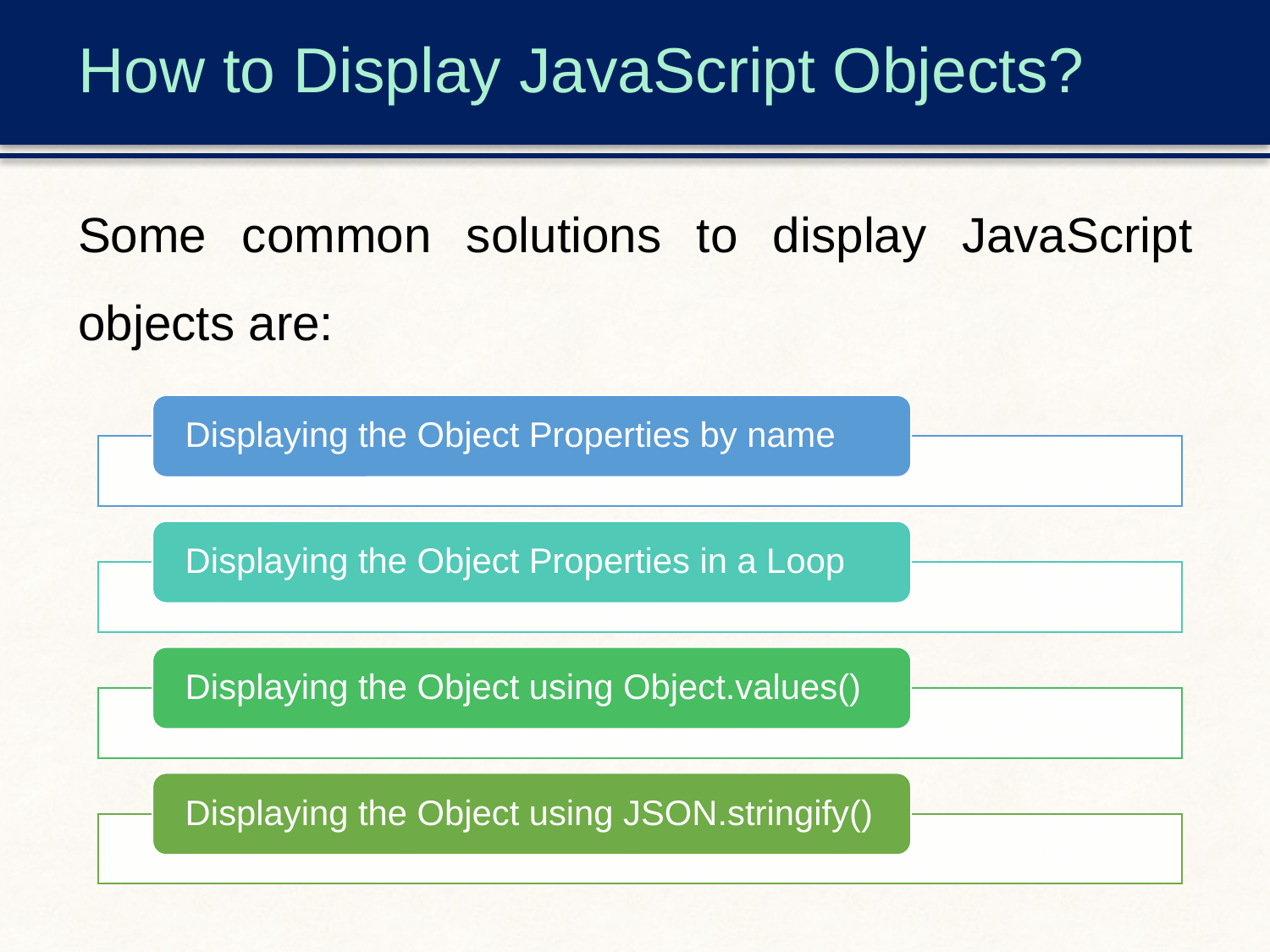

# How to Display JavaScript Objects?
Some common solutions to display JavaScript objects are:

Displaying the Object Properties by name

Displaying the Object Properties in a Loop

Displaying the Object using Object.values()

Displaying the Object using JSON.stringify()